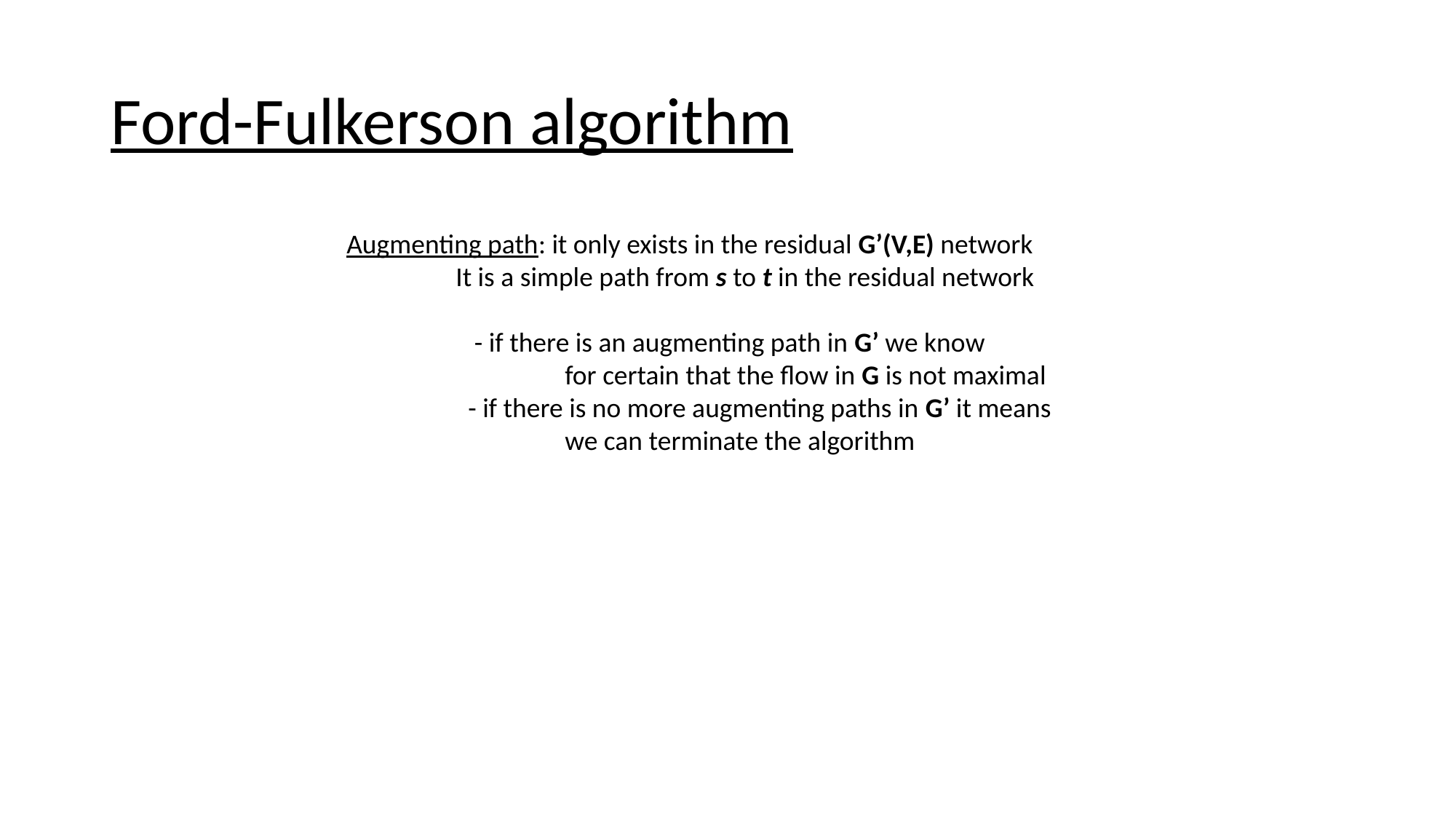

# Ford-Fulkerson algorithm
Augmenting path: it only exists in the residual G’(V,E) network
	It is a simple path from s to t in the residual network

	   - if there is an augmenting path in G’ we know
		for certain that the flow in G is not maximal
	  - if there is no more augmenting paths in G’ it means
		we can terminate the algorithm